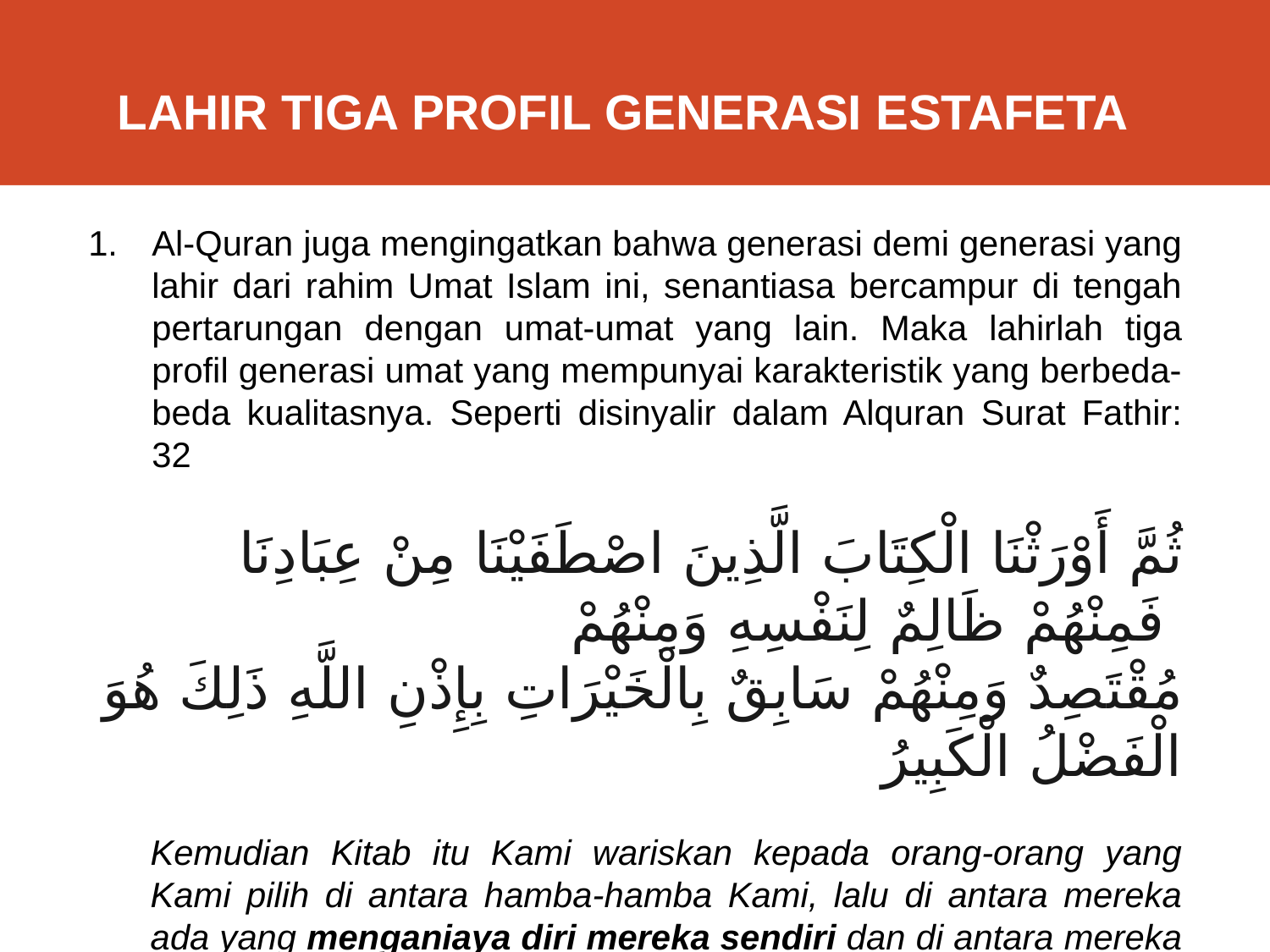

# LAHIR TIGA PROFIL GENERASI ESTAFETA

Al-Quran juga mengingatkan bahwa generasi demi generasi yang lahir dari rahim Umat Islam ini, senantiasa bercampur di tengah pertarungan dengan umat-umat yang lain. Maka lahirlah tiga profil generasi umat yang mempunyai karakteristik yang berbeda-beda kualitasnya. Seperti disinyalir dalam Alquran Surat Fathir: 32

ثُمَّ أَوْرَثْنَا الْكِتَابَ الَّذِينَ اصْطَفَيْنَا مِنْ عِبَادِنَا فَمِنْهُمْ ظَالِمٌ لِنَفْسِهِ وَمِنْهُمْ
مُقْتَصِدٌ وَمِنْهُمْ سَابِقٌ بِالْخَيْرَاتِ بِإِذْنِ اللَّهِ ذَلِكَ هُوَ الْفَضْلُ الْكَبِيرُ
Kemudian Kitab itu Kami wariskan kepada orang-orang yang Kami pilih di antara hamba-hamba Kami, lalu di antara mereka ada yang menganiaya diri mereka sendiri dan di antara mereka ada yang pertengahan dan diantara mereka ada (pula) yang berlomba berbuat kebaikan dengan izin Allah. Yang demikian itu adalah karunia yang amat besar.